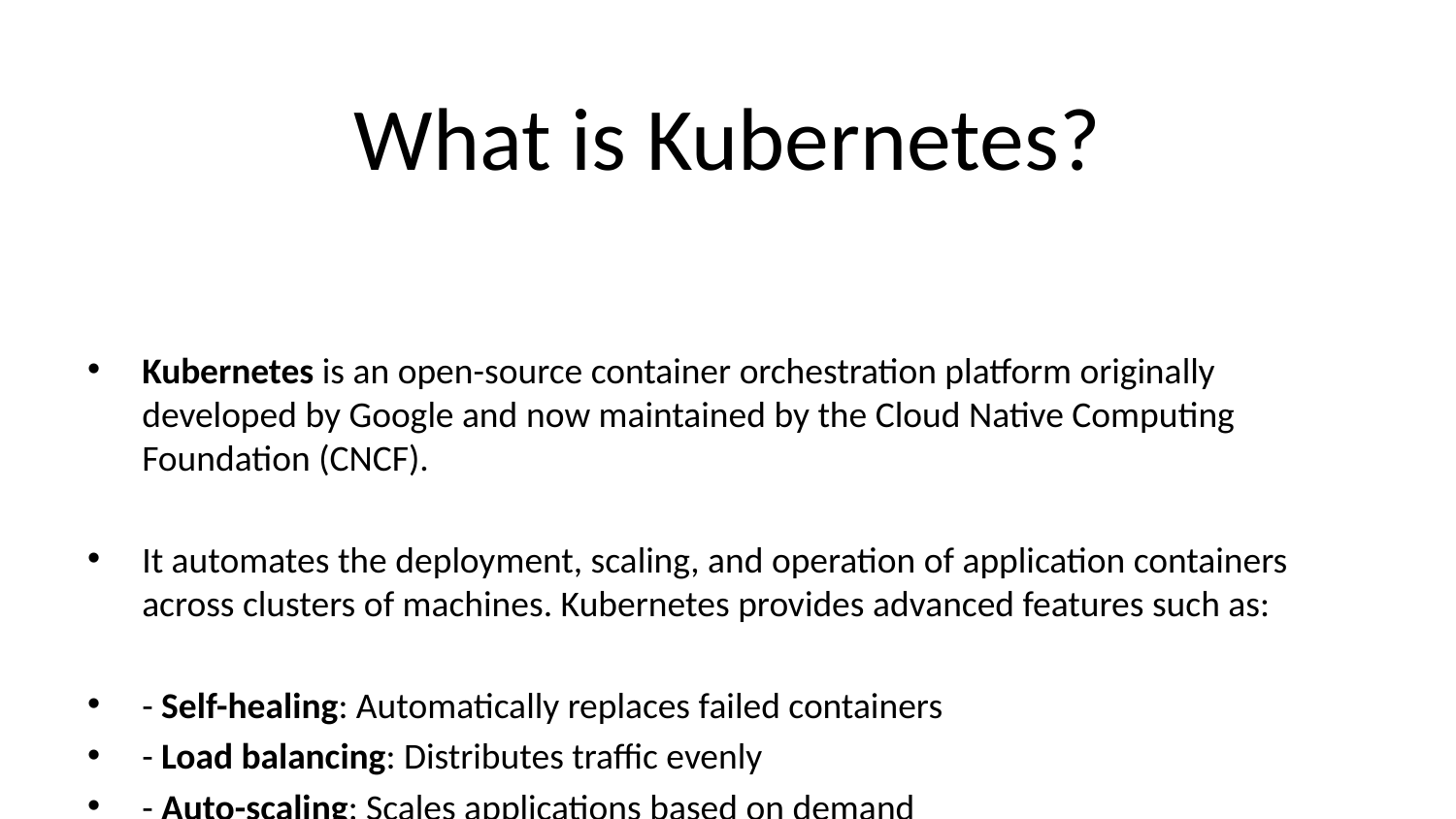

# What is Kubernetes?

Kubernetes is an open-source container orchestration platform originally developed by Google and now maintained by the Cloud Native Computing Foundation (CNCF).

It automates the deployment, scaling, and operation of application containers across clusters of machines. Kubernetes provides advanced features such as:

- Self-healing: Automatically replaces failed containers
- Load balancing: Distributes traffic evenly
- Auto-scaling: Scales applications based on demand
- Rolling updates: Updates applications with zero downtime

Kubernetes abstracts the underlying infrastructure, allowing developers to focus on deploying applications instead of managing servers.